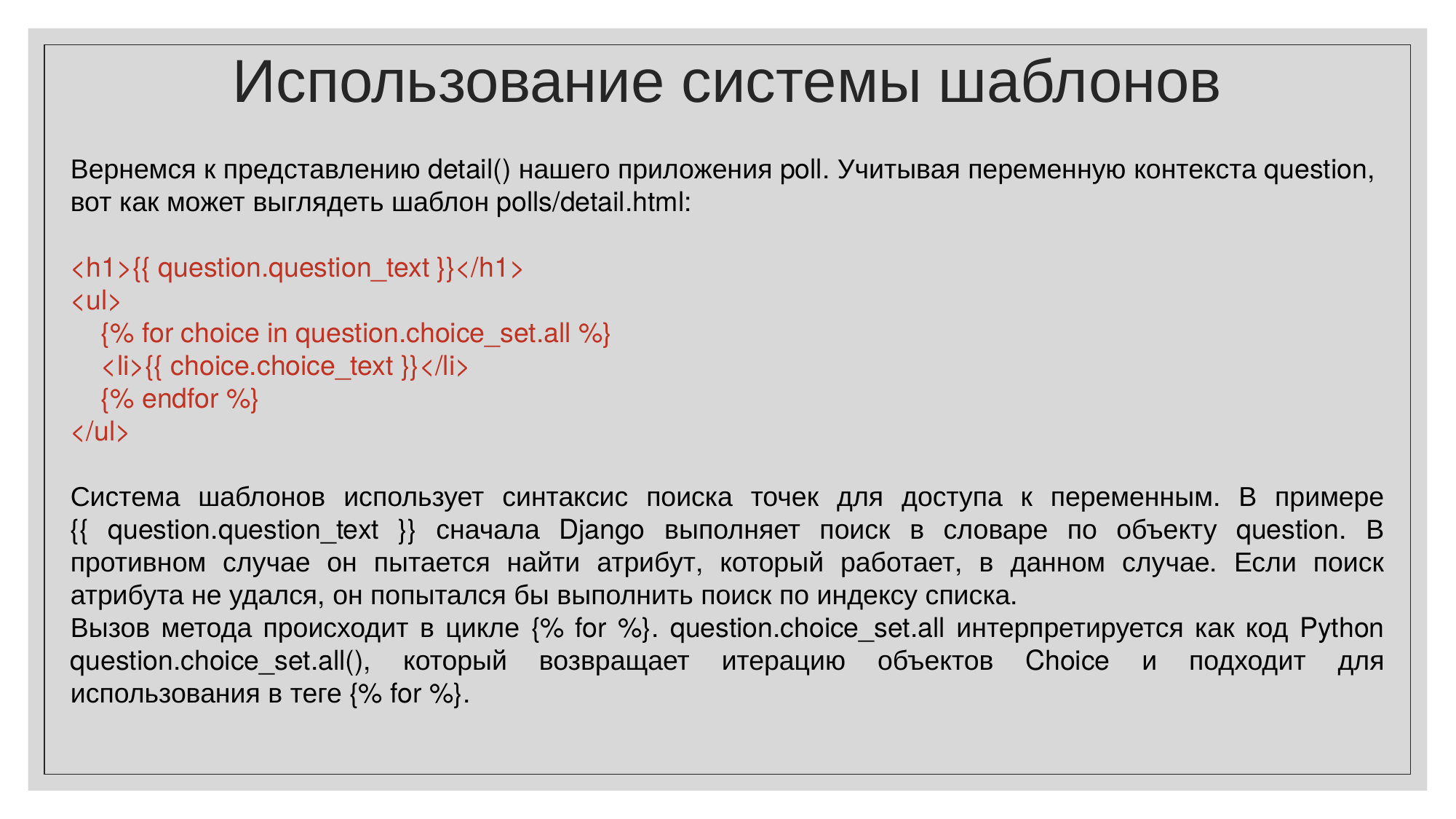

Использование системы шаблонов
Вернемся к представлению detail() нашего приложения poll. Учитывая переменную контекста question, вот как может выглядеть шаблон polls/detail.html:

<h1>{{ question.question_text }}</h1>
<ul>
    {% for choice in question.choice_set.all %}
    <li>{{ choice.choice_text }}</li>
    {% endfor %}
</ul>

Система шаблонов использует синтаксис поиска точек для доступа к переменным. В примере {{ question.question_text }} сначала Django выполняет поиск в словаре по объекту question. В противном случае он пытается найти атрибут, который работает, в данном случае. Если поиск атрибута не удался, он попытался бы выполнить поиск по индексу списка.
Вызов метода происходит в цикле {% for %}. question.choice_set.all интерпретируется как код Python question.choice_set.all(), который возвращает итерацию объектов Choice и подходит для использования в теге {% for %}.